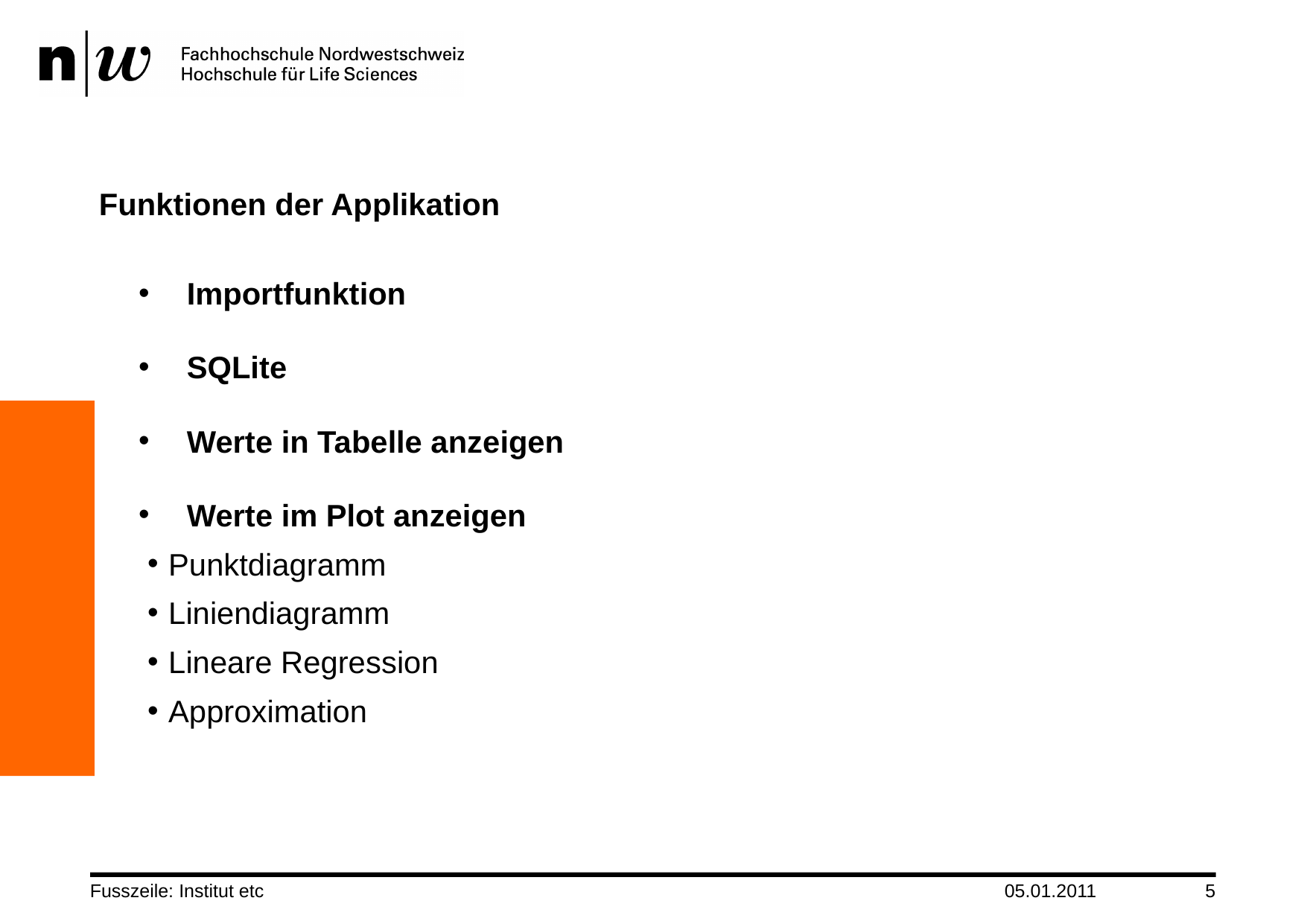

# Funktionen der Applikation
 Importfunktion
 SQLite
 Werte in Tabelle anzeigen
 Werte im Plot anzeigen
Punktdiagramm
Liniendiagramm
Lineare Regression
Approximation

Fusszeile: Institut etc
05.01.2011
5